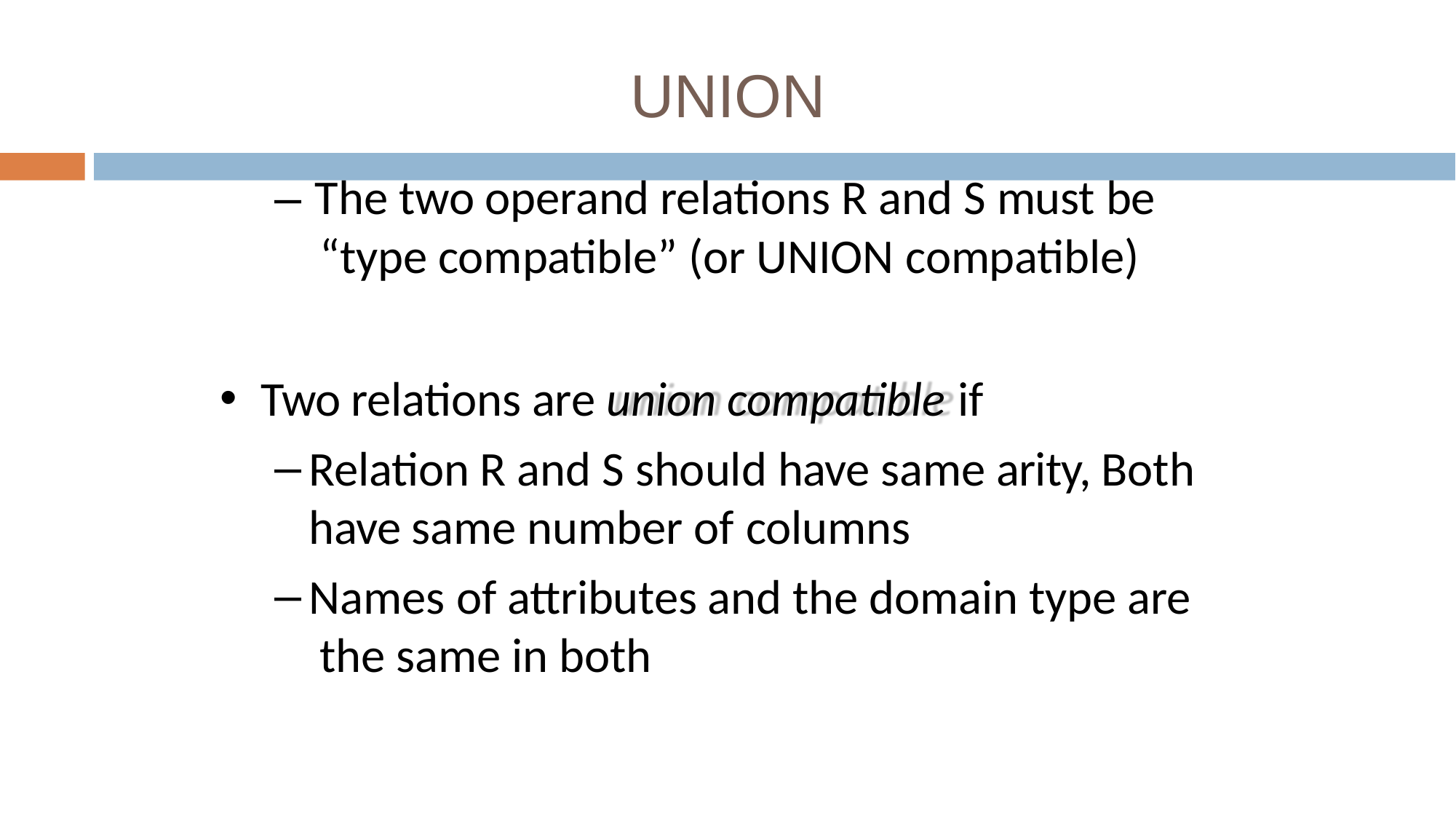

# UNION
– The two operand relations R and S must be  “type compatible” (or UNION compatible)

Two relations are union compatible if
Relation R and S should have same arity, Both  have same number of columns
Names of attributes and the domain type are  the same in both